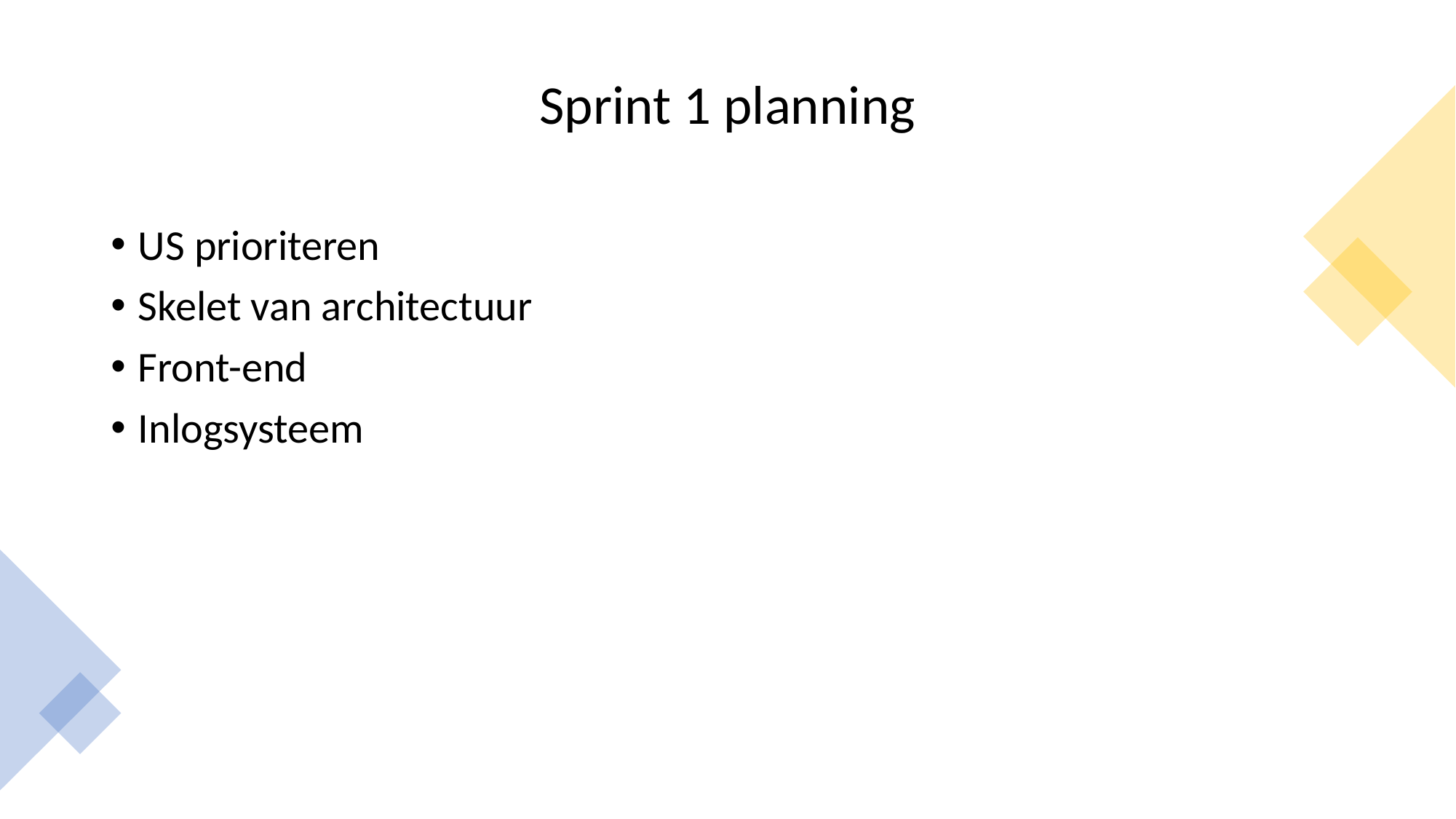

# Sprint 1 planning

US prioriteren
Skelet van architectuur
Front-end
Inlogsysteem